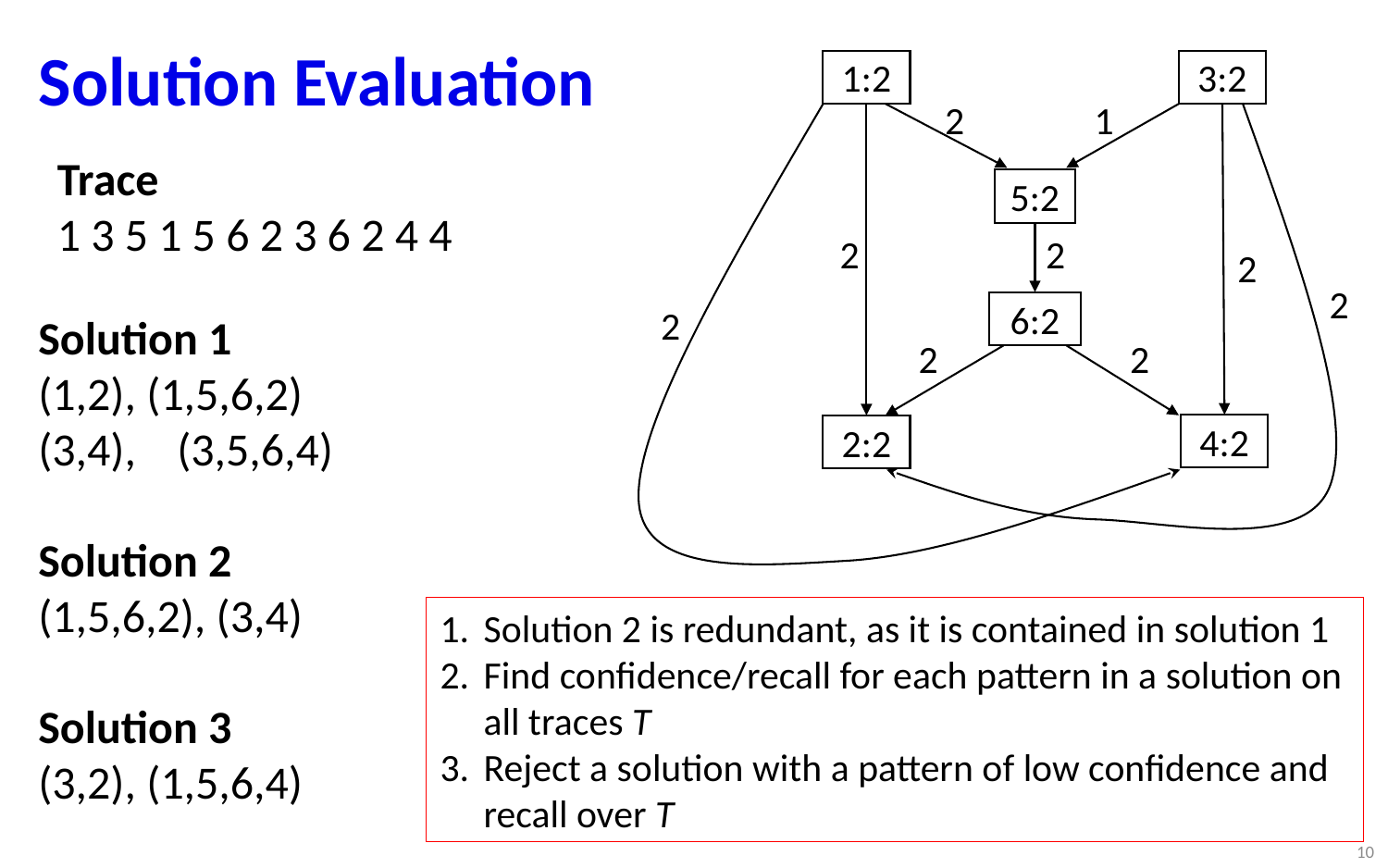

# Solution Evaluation
1:2
3:2
2
1

Trace
1 3 5 1 5 6 2 3 6 2 4 4
5:2
2
2
2
2
6:2
2
Solution 1
(1,2), (1,5,6,2)
(3,4),	(3,5,6,4)

Solution 2
(1,5,6,2), (3,4)

Solution 3
(3,2), (1,5,6,4)
2
2
4:2
2:2
Solution 2 is redundant, as it is contained in solution 1
Find confidence/recall for each pattern in a solution on all traces T
Reject a solution with a pattern of low confidence and recall over T
10